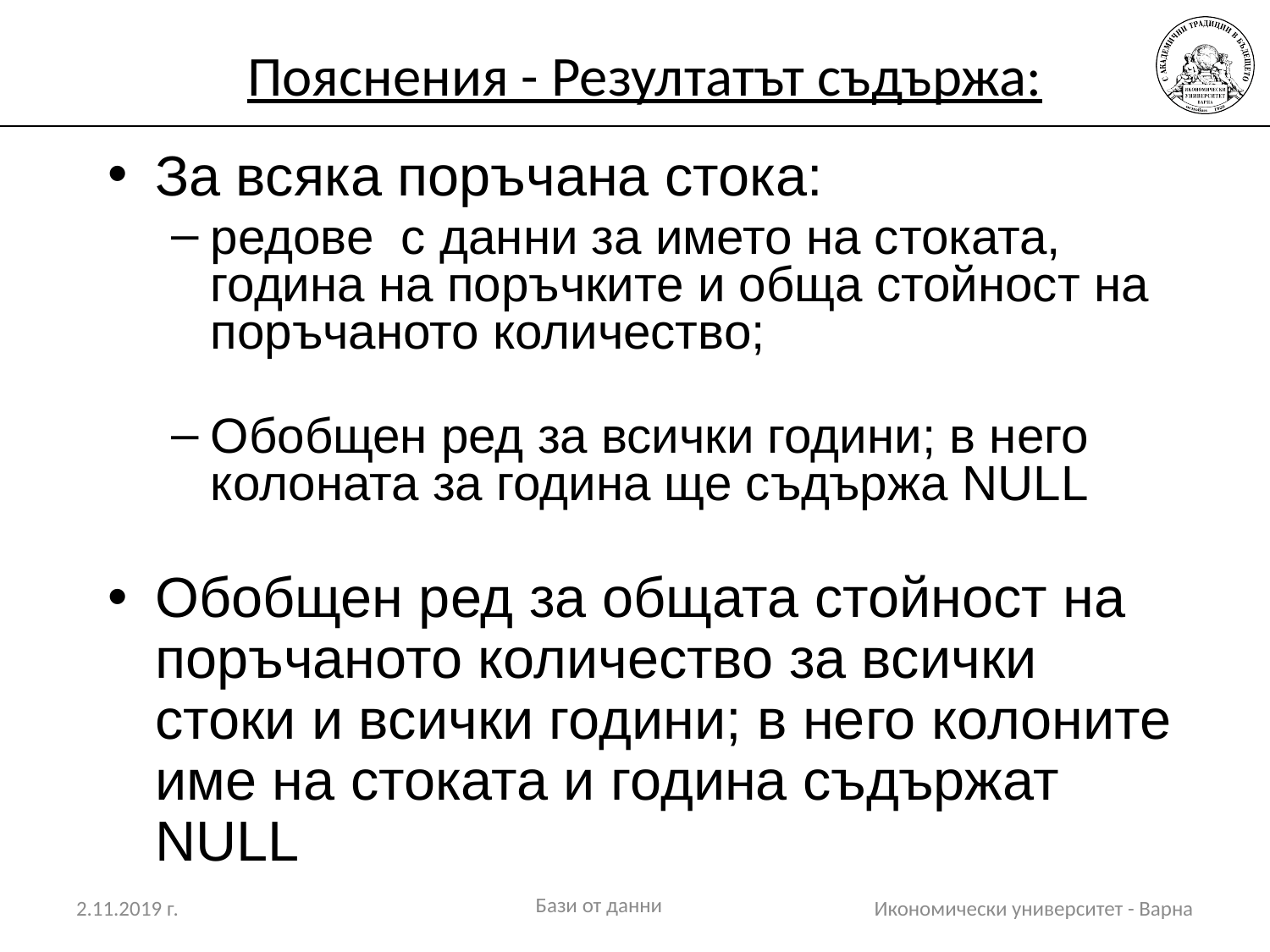

# Пояснения - Резултатът съдържа:
За всяка поръчана стока:
редове  с данни за името на стоката, година на поръчките и обща стойност на поръчаното количество;
Обобщен ред за всички години; в него колоната за година ще съдържа NULL
Обобщен ред за общата стойност на поръчаното количество за всички стоки и всички години; в него колоните име на стоката и година съдържат NULL
Бази от данни
2.11.2019 г.
Икономически университет - Варна